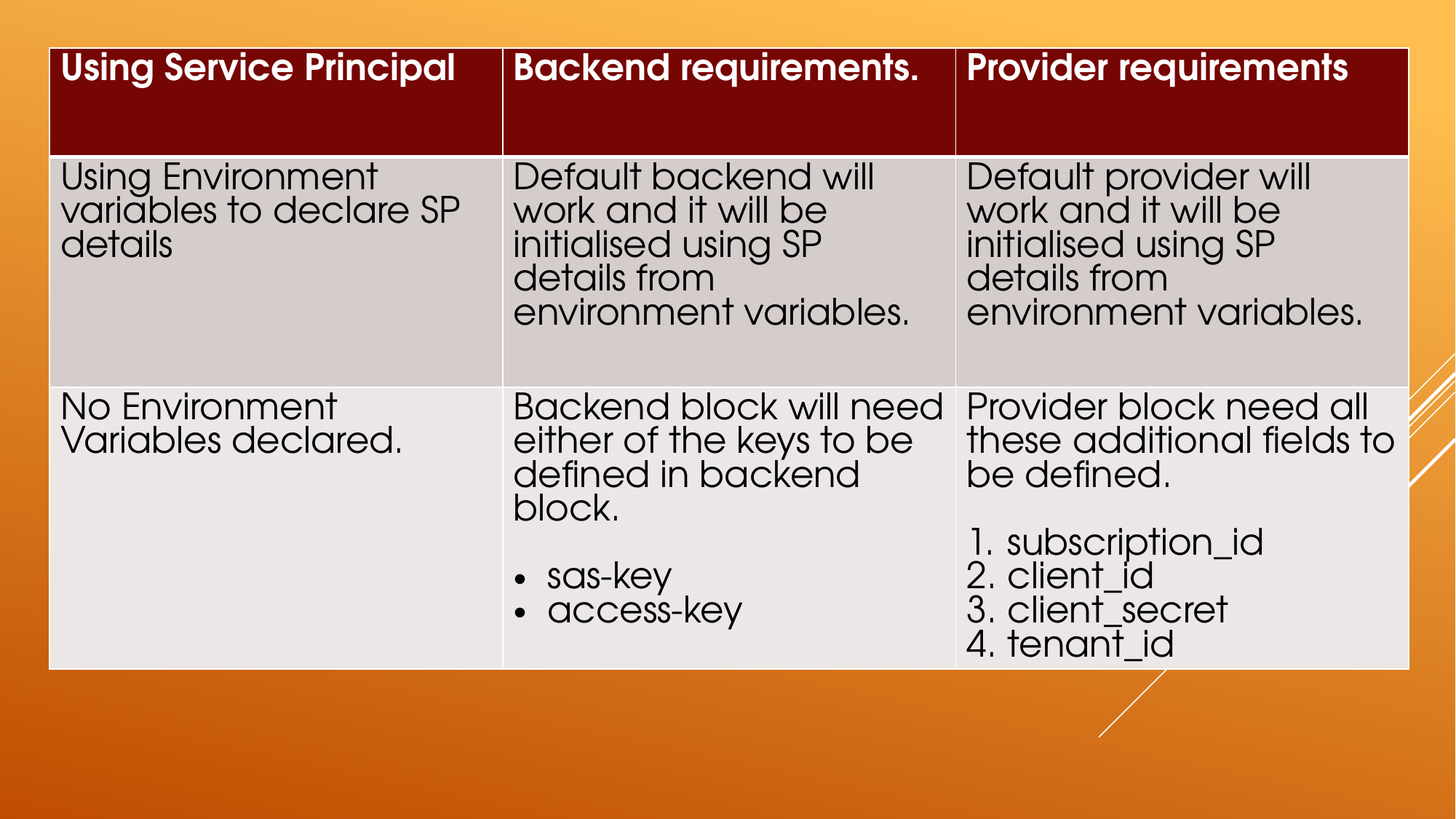

| Using Service Principal | Backend requirements. | Provider requirements |
| --- | --- | --- |
| Using Environment variables to declare SP details | Default backend will work and it will be initialised using SP details from environment variables. | Default provider will work and it will be initialised using SP details from environment variables. |
| No Environment Variables declared. | Backend block will need either of the keys to be defined in backend block. sas-key access-key | Provider block need all these additional fields to be defined. subscription\_id client\_id client\_secret tenant\_id |